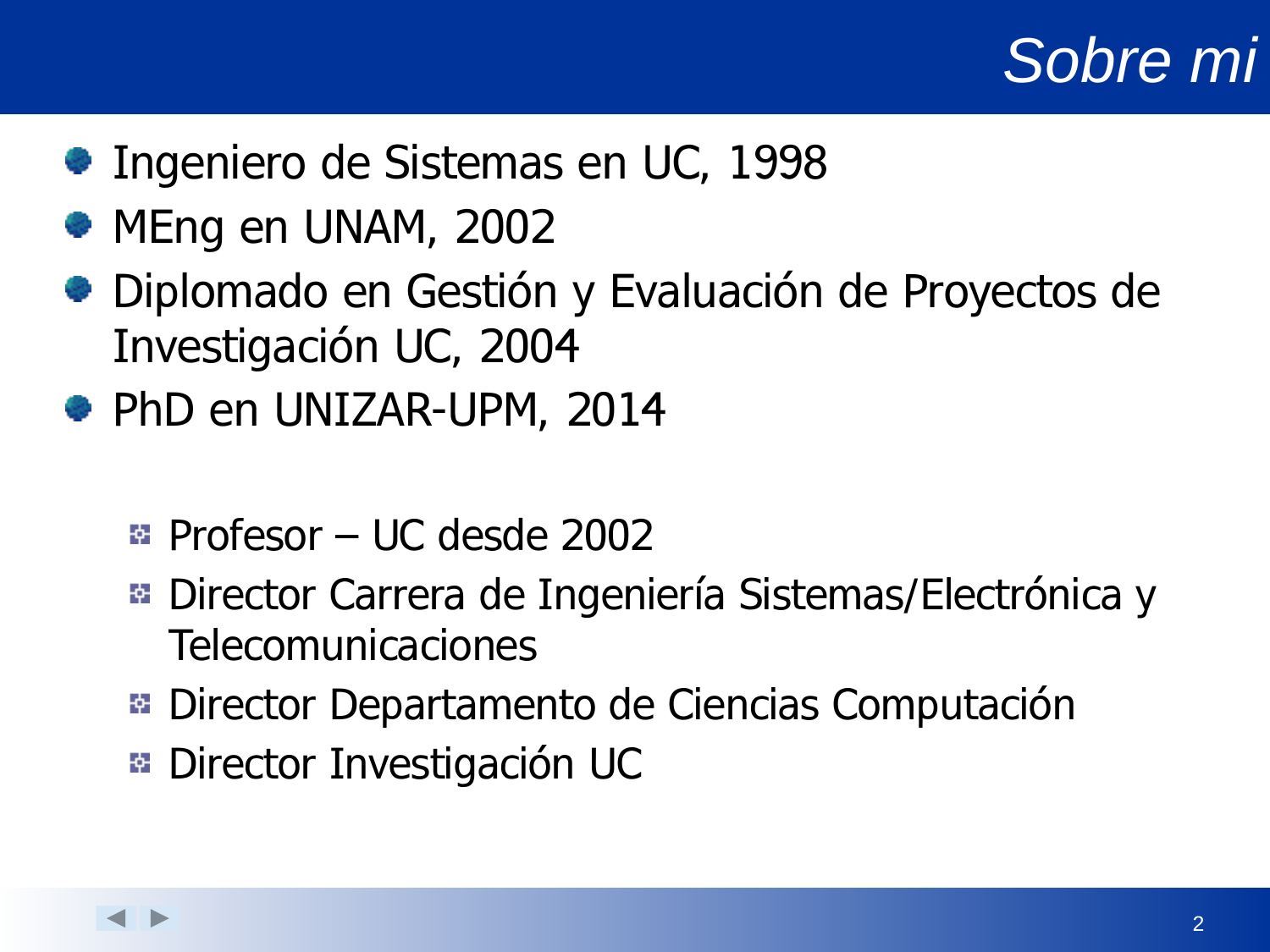

# Sobre mi
Ingeniero de Sistemas en UC, 1998
MEng en UNAM, 2002
Diplomado en Gestión y Evaluación de Proyectos de Investigación UC, 2004
PhD en UNIZAR-UPM, 2014

Profesor – UC desde 2002
Director Carrera de Ingeniería Sistemas/Electrónica y Telecomunicaciones
Director Departamento de Ciencias Computación
Director Investigación UC

2